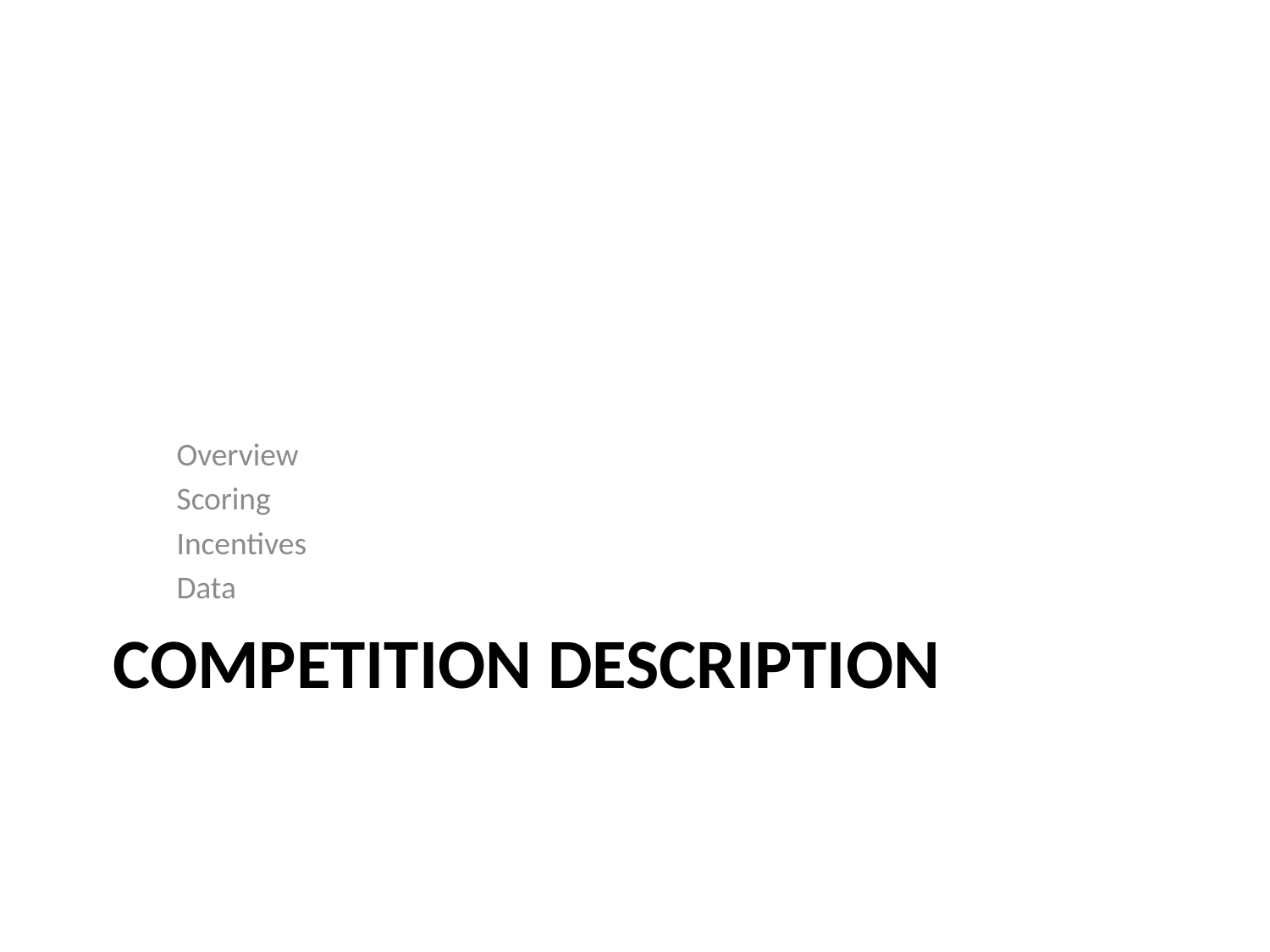

Overview
Scoring
Incentives
Data
# Competition Description